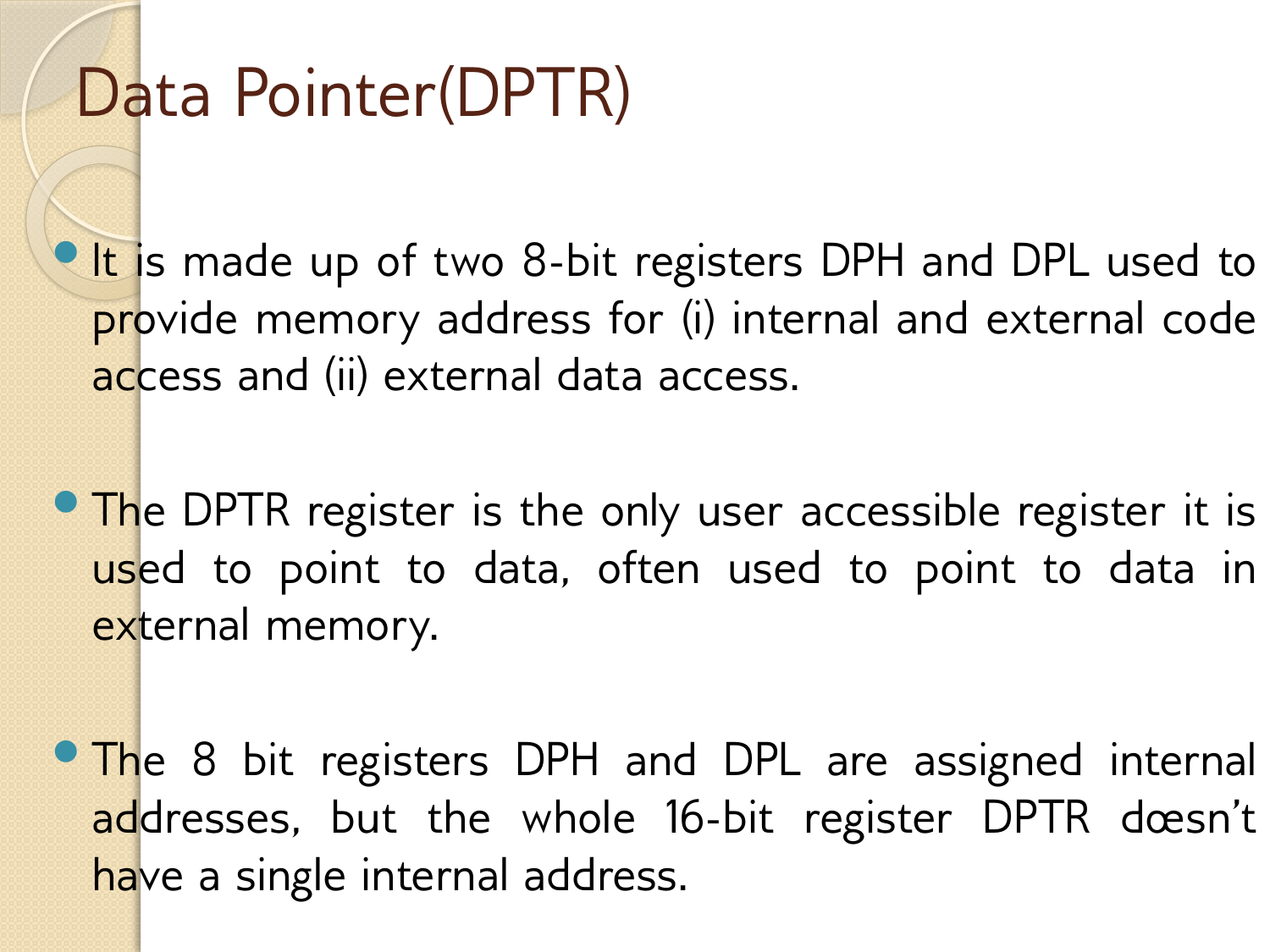

# Data Pointer(DPTR)
It is made up of two 8-bit registers DPH and DPL used to provide memory address for (i) internal and external code access and (ii) external data access.

The DPTR register is the only user accessible register it is used to point to data, often used to point to data in external memory.

The 8 bit registers DPH and DPL are assigned internal addresses, but the whole 16-bit register DPTR doesn’t have a single internal address.